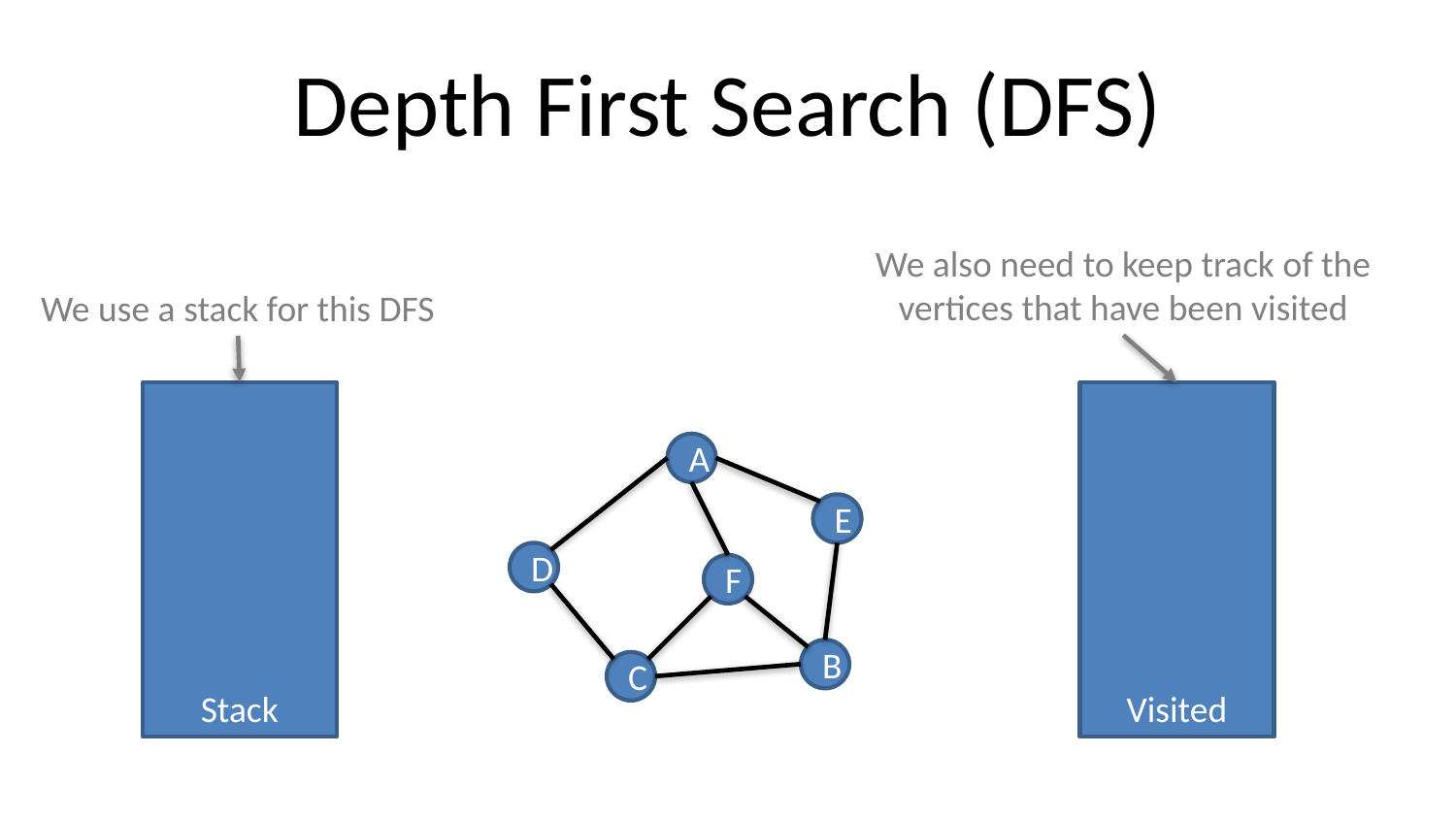

# Depth First Search (DFS)
We also need to keep track of the vertices that have been visited
We use a stack for this DFS
Stack
Visited
A
E
D
F
B
C